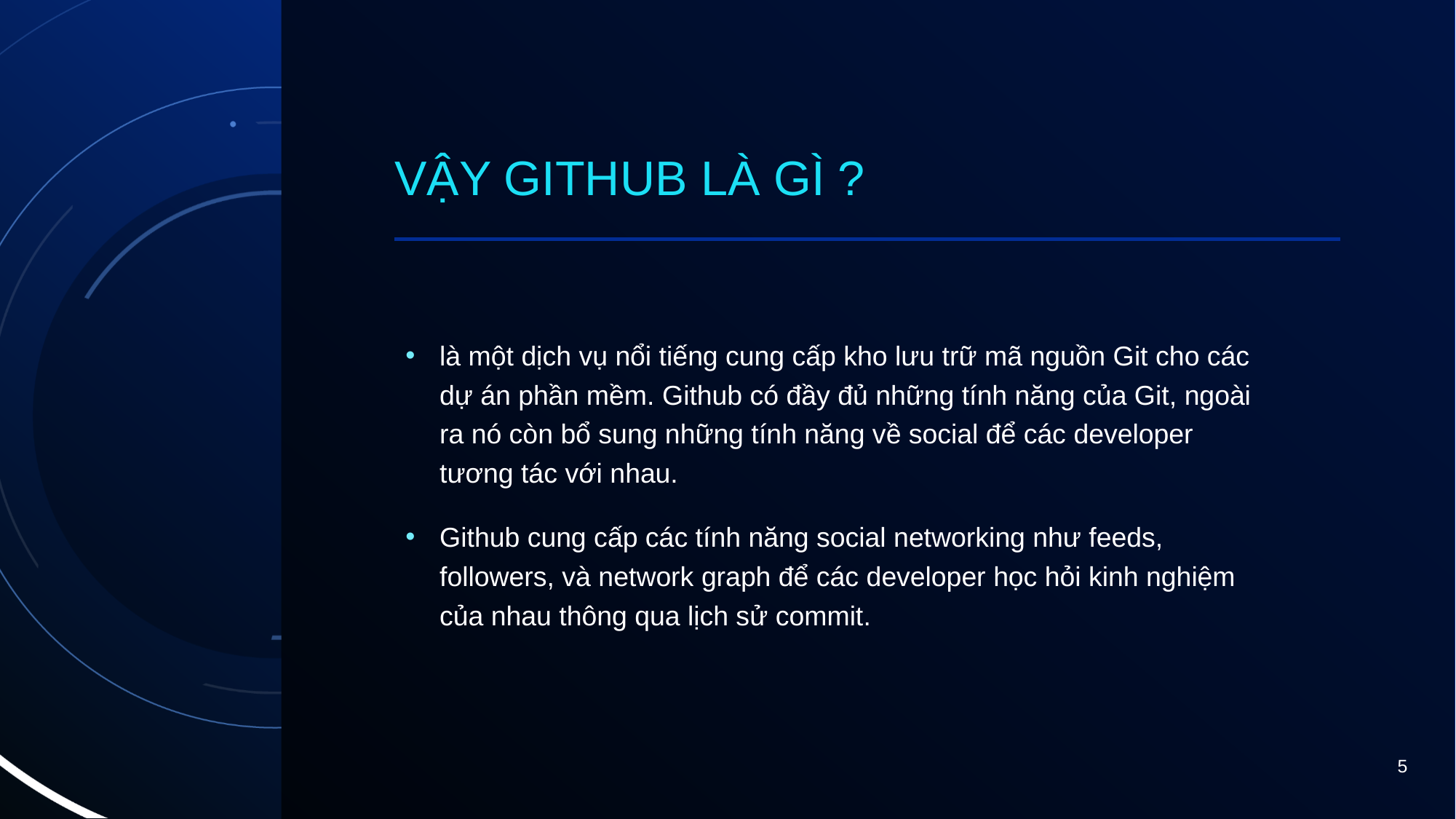

# Vậy Github là gì ?
là một dịch vụ nổi tiếng cung cấp kho lưu trữ mã nguồn Git cho các dự án phần mềm. Github có đầy đủ những tính năng của Git, ngoài ra nó còn bổ sung những tính năng về social để các developer tương tác với nhau.
Github cung cấp các tính năng social networking như feeds, followers, và network graph để các developer học hỏi kinh nghiệm của nhau thông qua lịch sử commit.
5